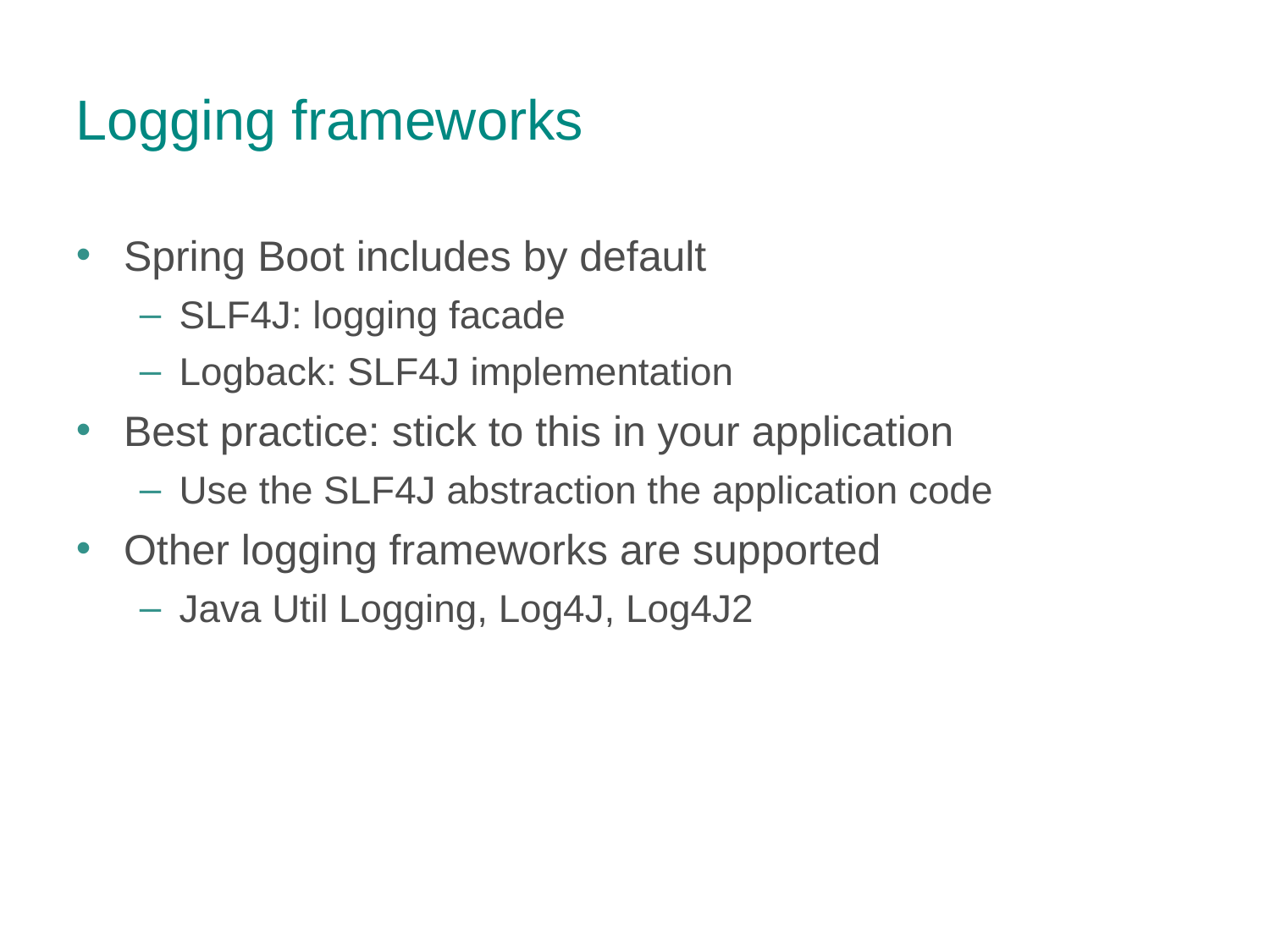

Logging frameworks
Spring Boot includes by default
SLF4J: logging facade
Logback: SLF4J implementation
Best practice: stick to this in your application
Use the SLF4J abstraction the application code
Other logging frameworks are supported
Java Util Logging, Log4J, Log4J2